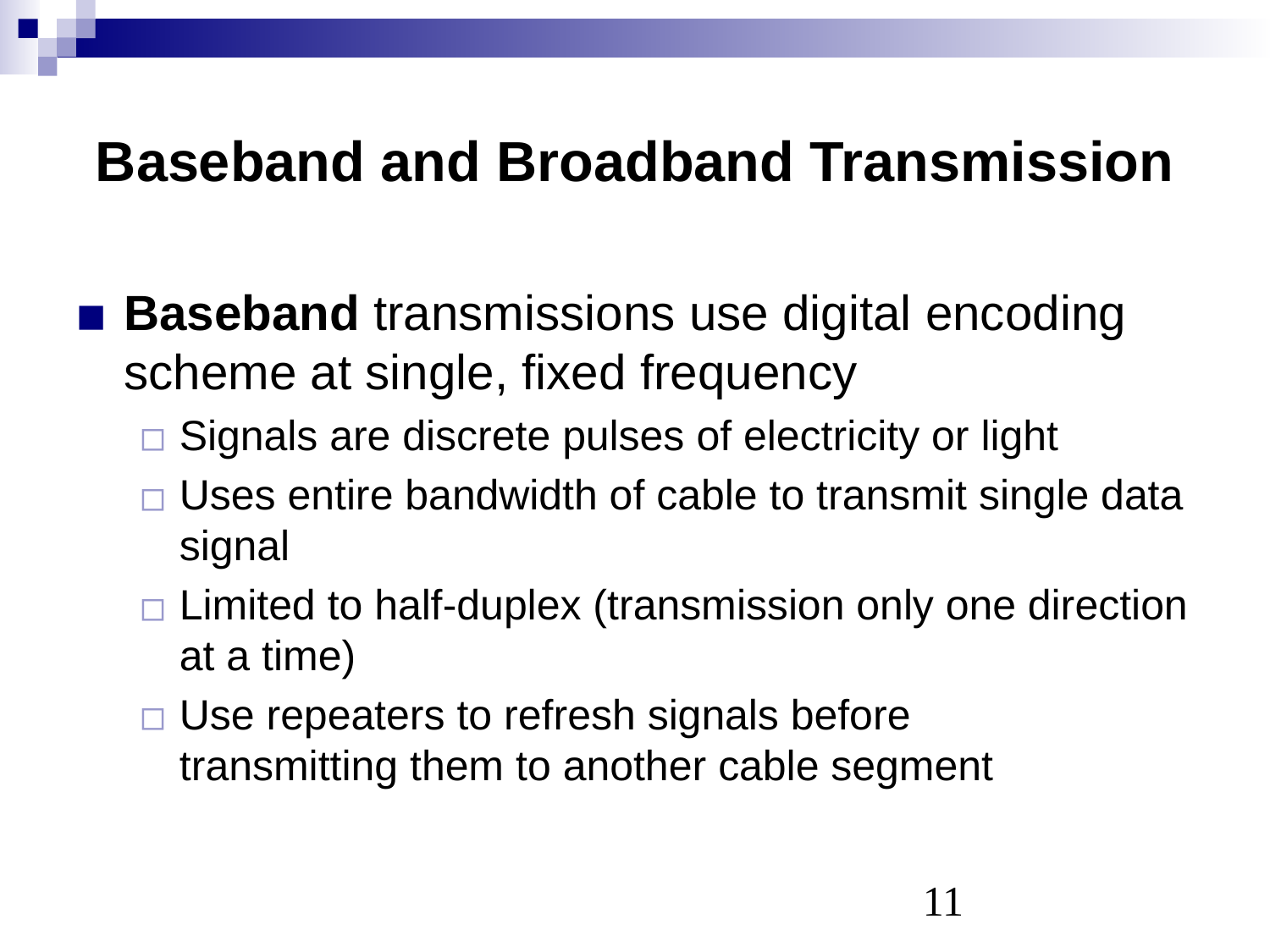

# Baseband and Broadband Transmission
Baseband transmissions use digital encoding scheme at single, fixed frequency
Signals are discrete pulses of electricity or light
Uses entire bandwidth of cable to transmit single data signal
Limited to half-duplex (transmission only one direction at a time)
Use repeaters to refresh signals before
transmitting them to another cable segment
11